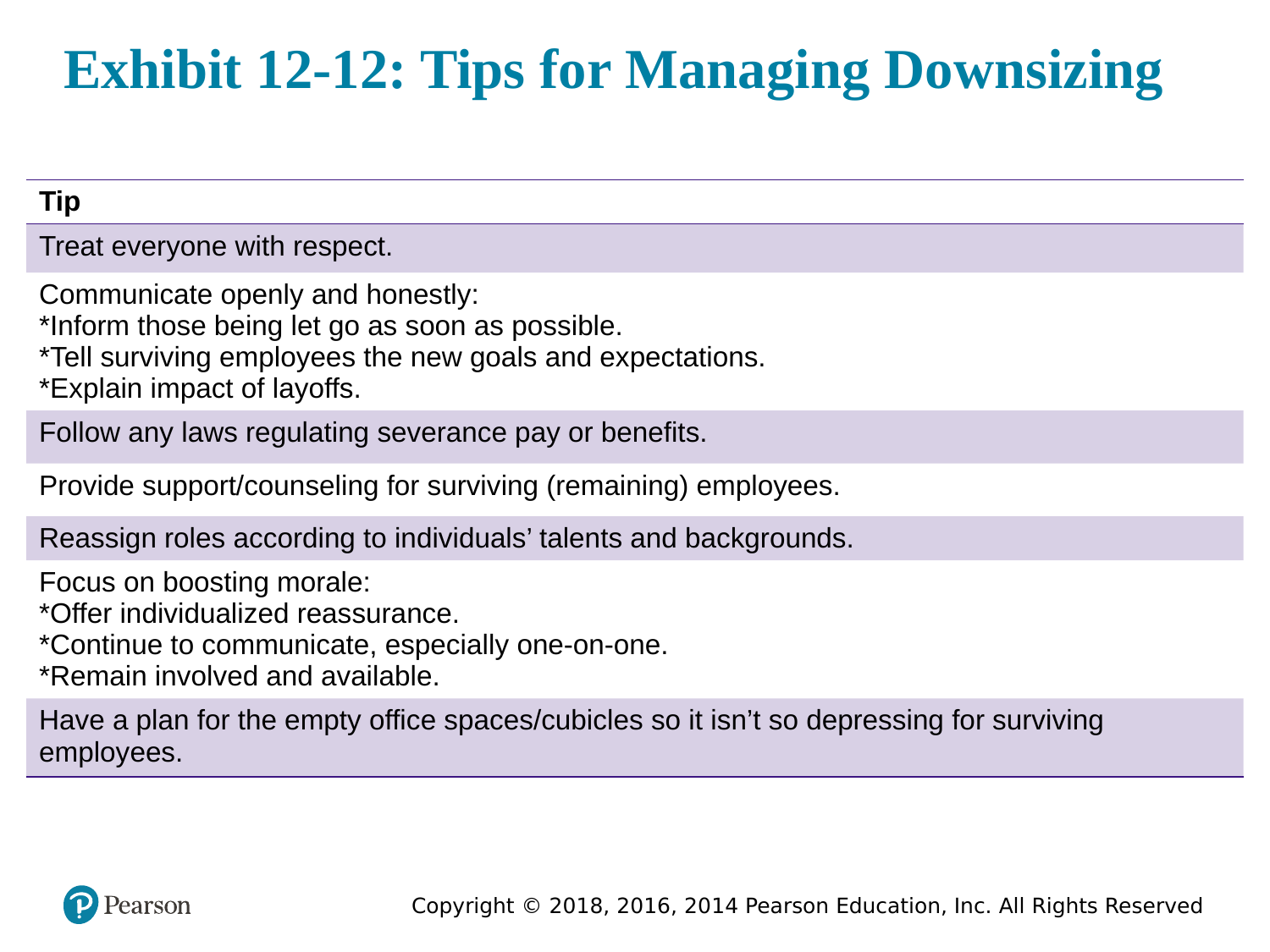

# Exhibit 12-12: Tips for Managing Downsizing
| Tip |
| --- |
| Treat everyone with respect. |
| Communicate openly and honestly: \*Inform those being let go as soon as possible. \*Tell surviving employees the new goals and expectations. \*Explain impact of layoffs. |
| Follow any laws regulating severance pay or benefits. |
| Provide support/counseling for surviving (remaining) employees. |
| Reassign roles according to individuals’ talents and backgrounds. |
| Focus on boosting morale: \*Offer individualized reassurance. \*Continue to communicate, especially one-on-one. \*Remain involved and available. |
| Have a plan for the empty office spaces/cubicles so it isn’t so depressing for surviving employees. |